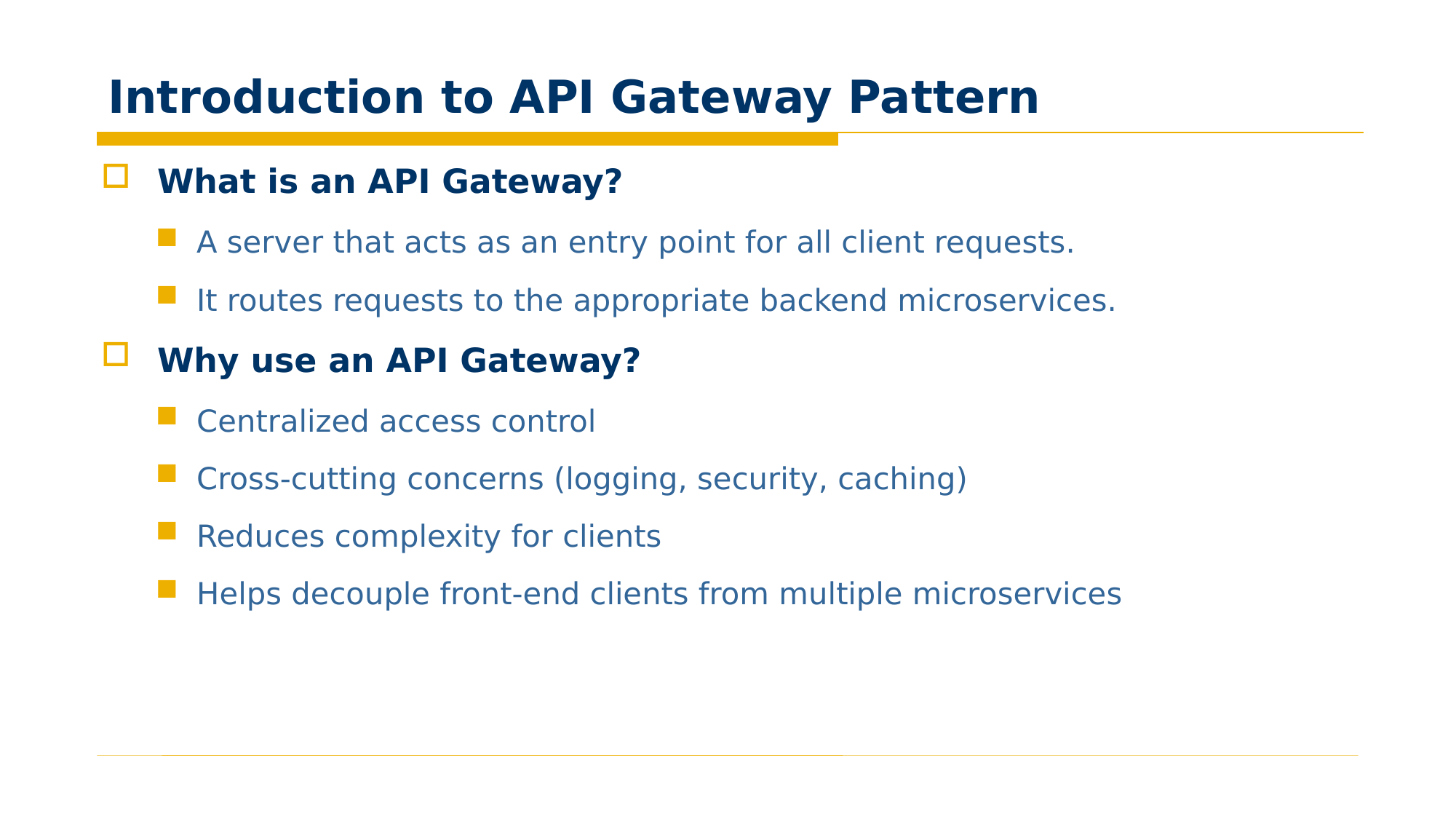

# Introduction to API Gateway Pattern
What is an API Gateway?
A server that acts as an entry point for all client requests.
It routes requests to the appropriate backend microservices.
Why use an API Gateway?
Centralized access control
Cross-cutting concerns (logging, security, caching)
Reduces complexity for clients
Helps decouple front-end clients from multiple microservices